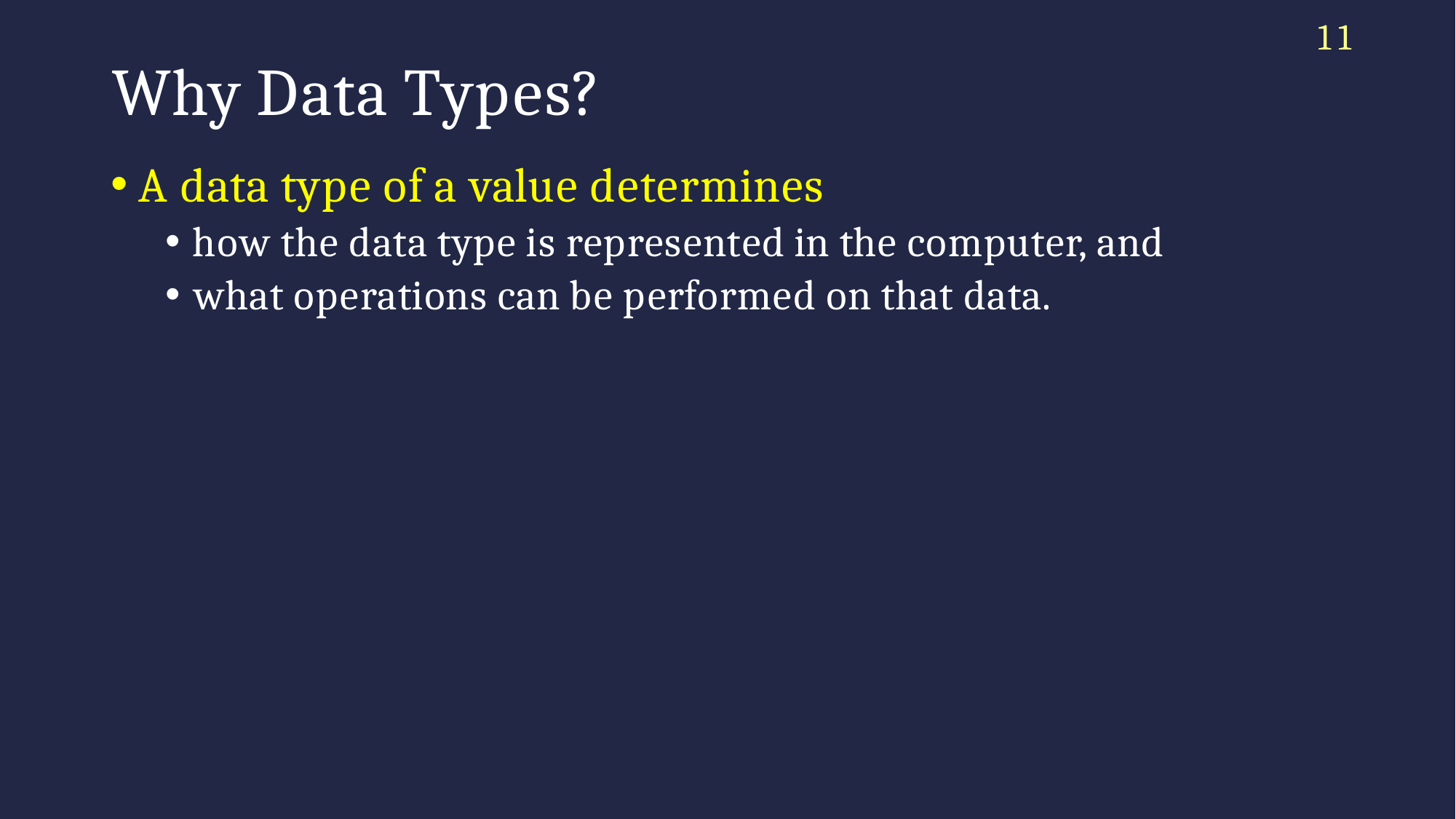

11
# Why Data Types?
A data type of a value determines
how the data type is represented in the computer, and
what operations can be performed on that data.